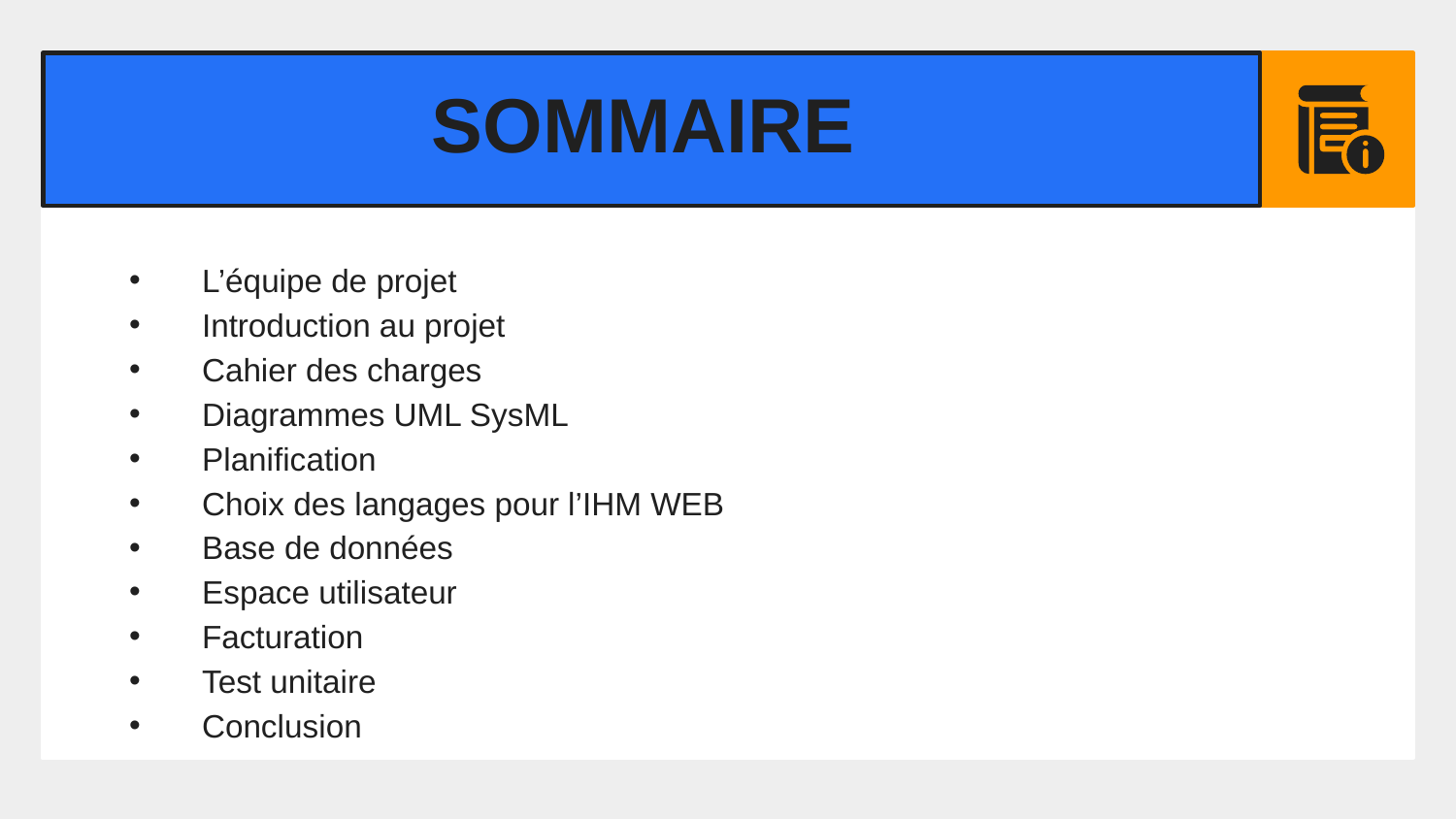

# SOMMAIRE

L’équipe de projet
Introduction au projet
Cahier des charges
Diagrammes UML SysML
Planification
Choix des langages pour l’IHM WEB
Base de données
Espace utilisateur
Facturation
Test unitaire
Conclusion